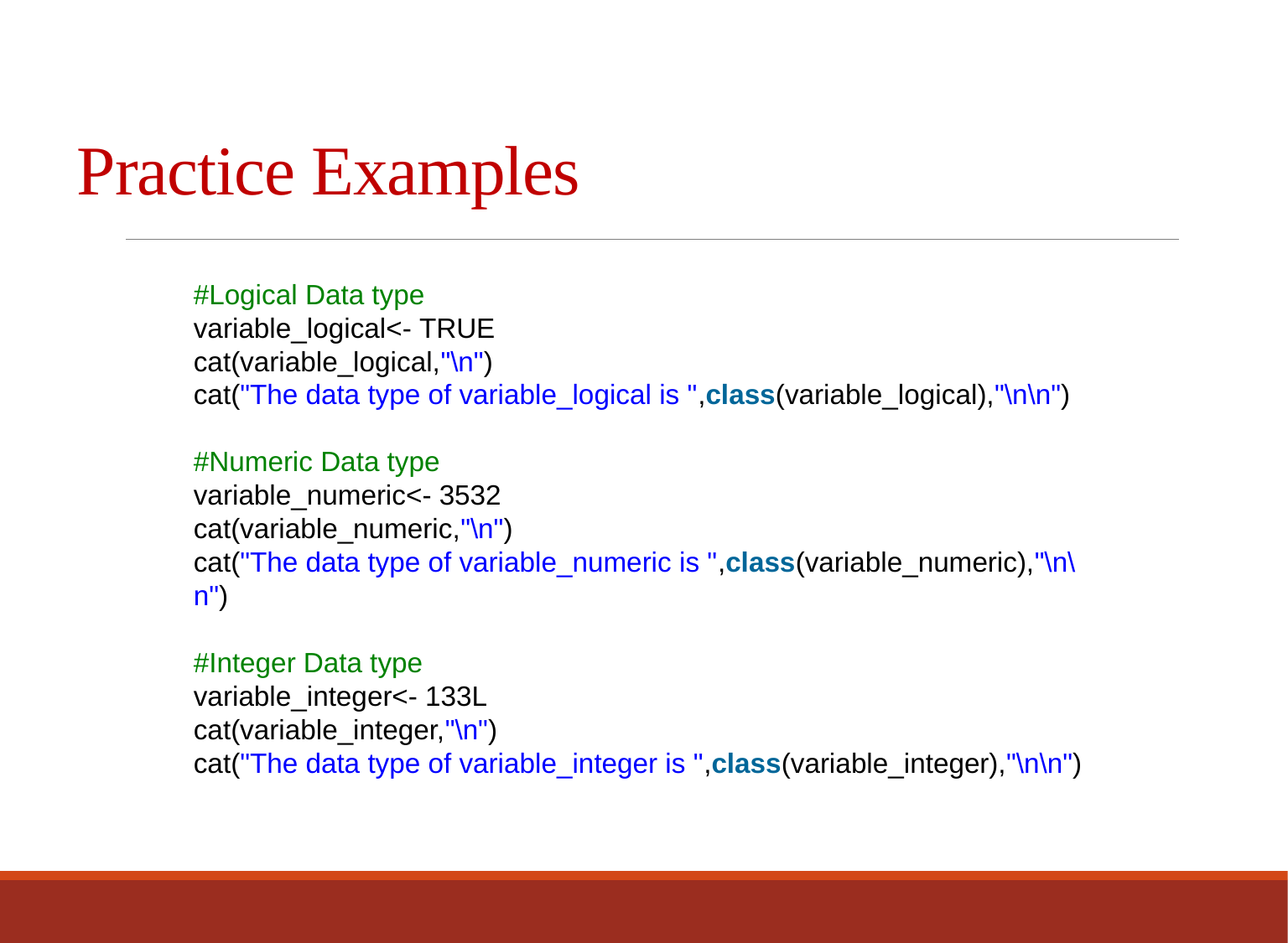

# Practice Examples
#Logical Data type
variable_logical<- TRUE
cat(variable_logical,"\n")
cat("The data type of variable_logical is ",class(variable_logical),"\n\n")

#Numeric Data type
variable_numeric<- 3532
cat(variable_numeric,"\n")
cat("The data type of variable_numeric is ",class(variable_numeric),"\n\n")

#Integer Data type
variable_integer<- 133L
cat(variable_integer,"\n")
cat("The data type of variable_integer is ",class(variable_integer),"\n\n")